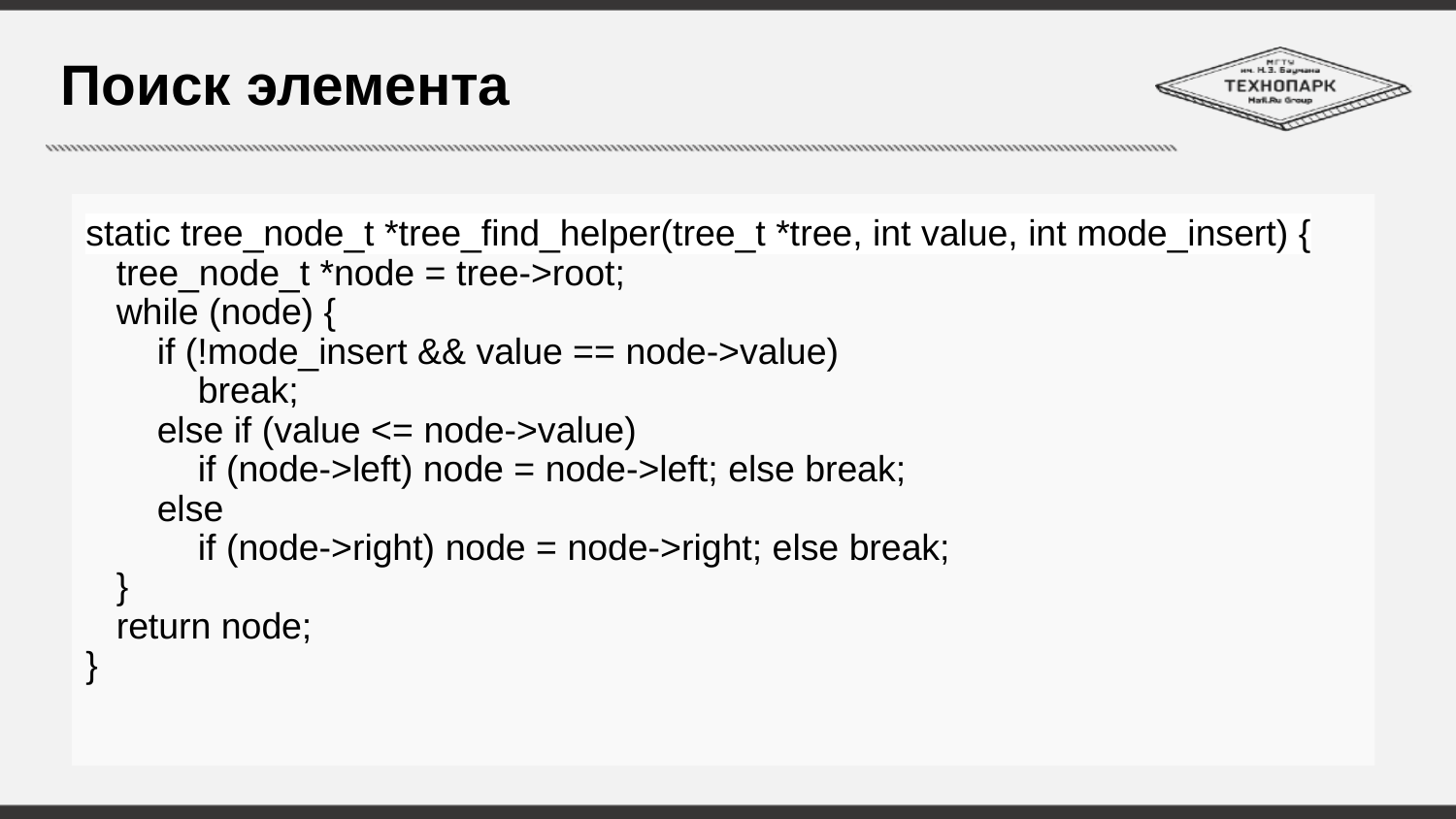

# Поиск элемента
static tree_node_t *tree_find_helper(tree_t *tree, int value, int mode_insert) {
   tree_node_t *node = tree->root;
   while (node) {
       if (!mode_insert && value == node->value)
           break;
       else if (value <= node->value)
           if (node->left) node = node->left; else break;
       else
           if (node->right) node = node->right; else break;
   }
   return node;
}